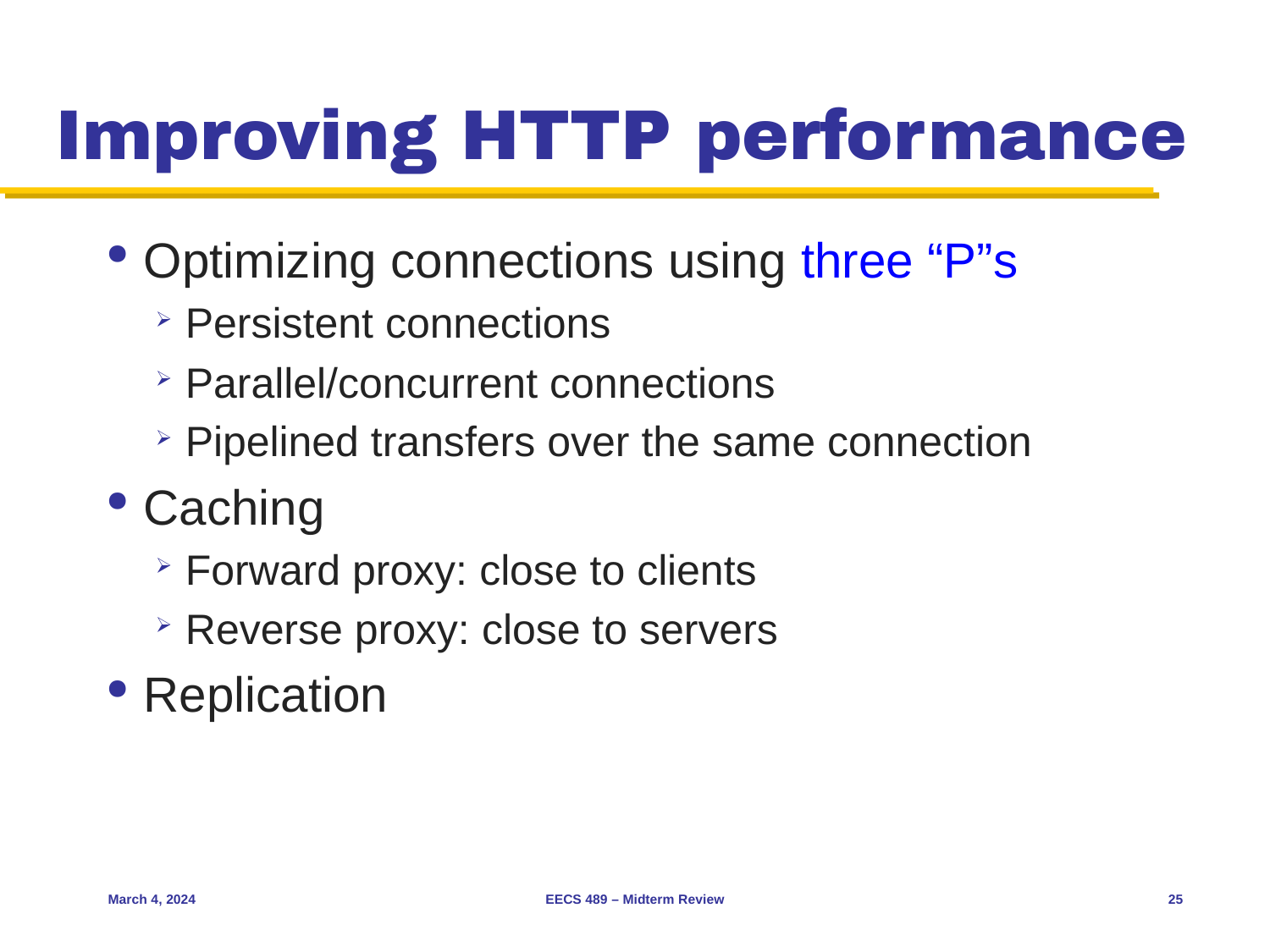

# Improving HTTP performance
Optimizing connections using three “P”s
Persistent connections
Parallel/concurrent connections
Pipelined transfers over the same connection
Caching
Forward proxy: close to clients
Reverse proxy: close to servers
Replication

March 4, 2024
EECS 489 – Midterm Review
25